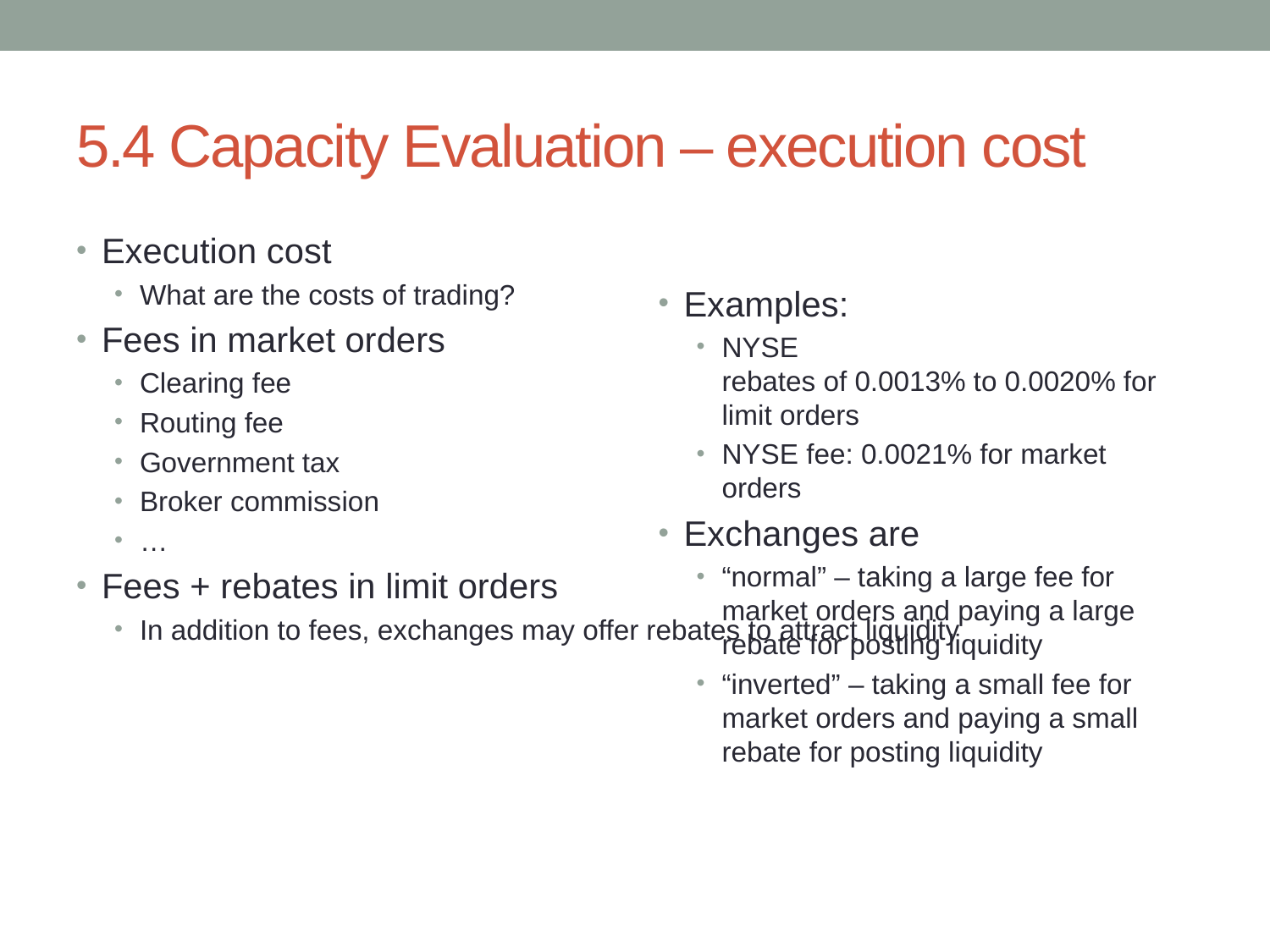

# 5.4 Capacity Evaluation – execution cost
Execution cost
What are the costs of trading?
Fees in market orders
Clearing fee
Routing fee
Government tax
Broker commission
…
Fees + rebates in limit orders
In addition to fees, exchanges may offer rebates to attract liquidity

Examples:
NYSE
rebates of 0.0013% to 0.0020% for limit orders
NYSE fee: 0.0021% for market orders
Exchanges are
“normal” – taking a large fee for market orders and paying a large rebate for posting liquidity
“inverted” – taking a small fee for market orders and paying a small rebate for posting liquidity